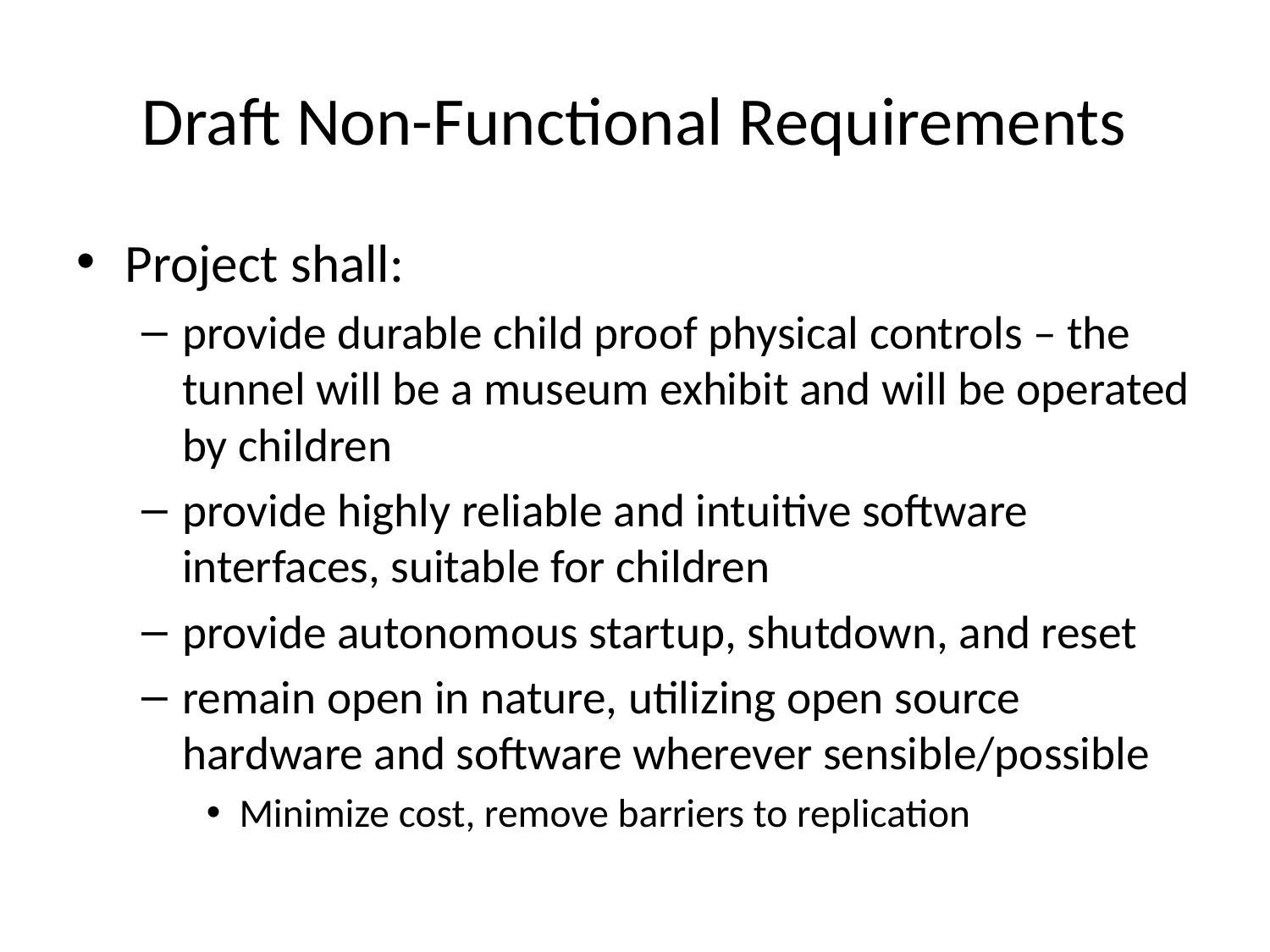

# Draft Non-Functional Requirements
Project shall:
provide durable child proof physical controls – the tunnel will be a museum exhibit and will be operated by children
provide highly reliable and intuitive software interfaces, suitable for children
provide autonomous startup, shutdown, and reset
remain open in nature, utilizing open source hardware and software wherever sensible/possible
Minimize cost, remove barriers to replication